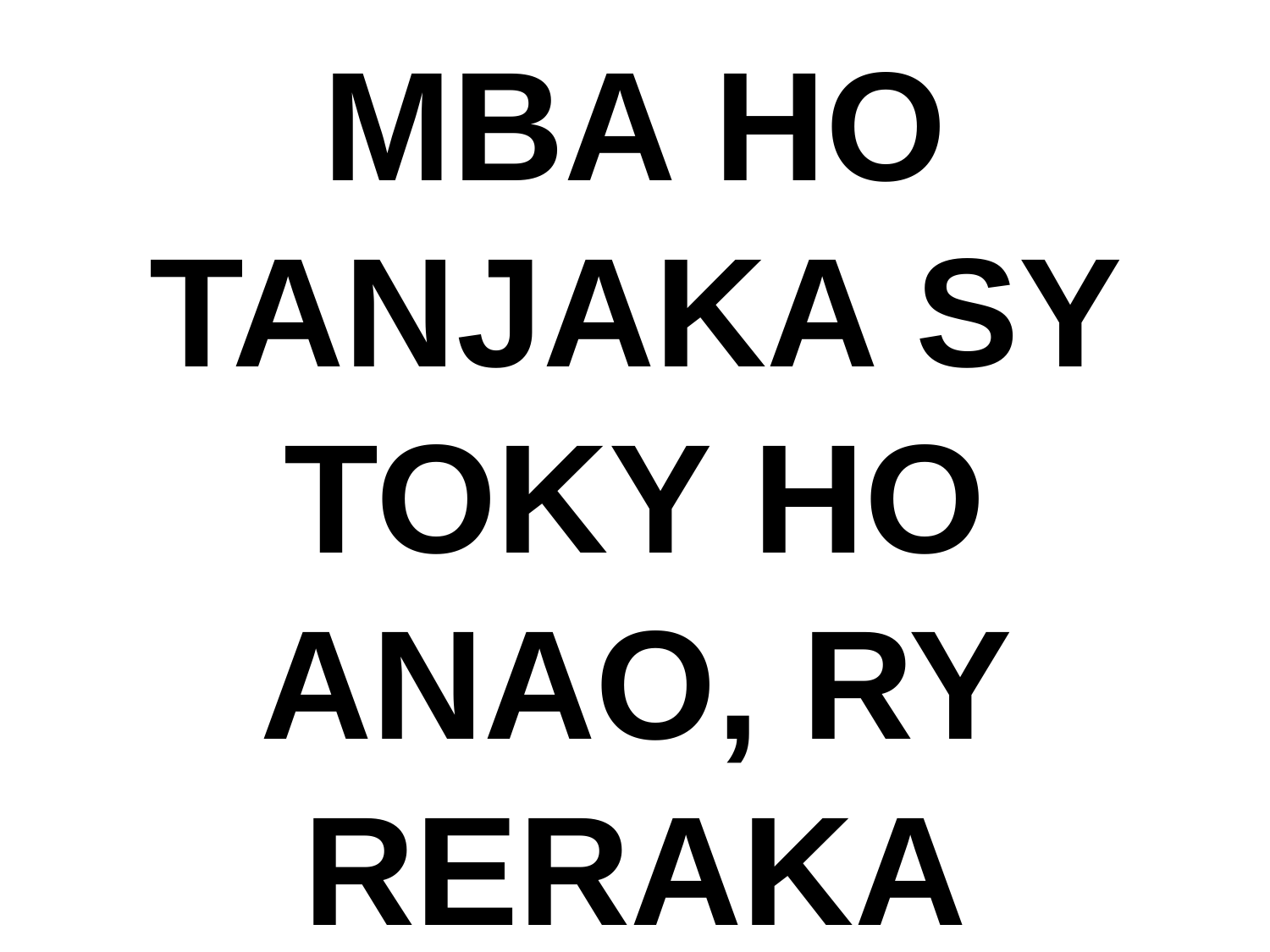

# IZANY RAISO MBA HO TANJAKA SY TOKY HO ANAO, RY RERAKA